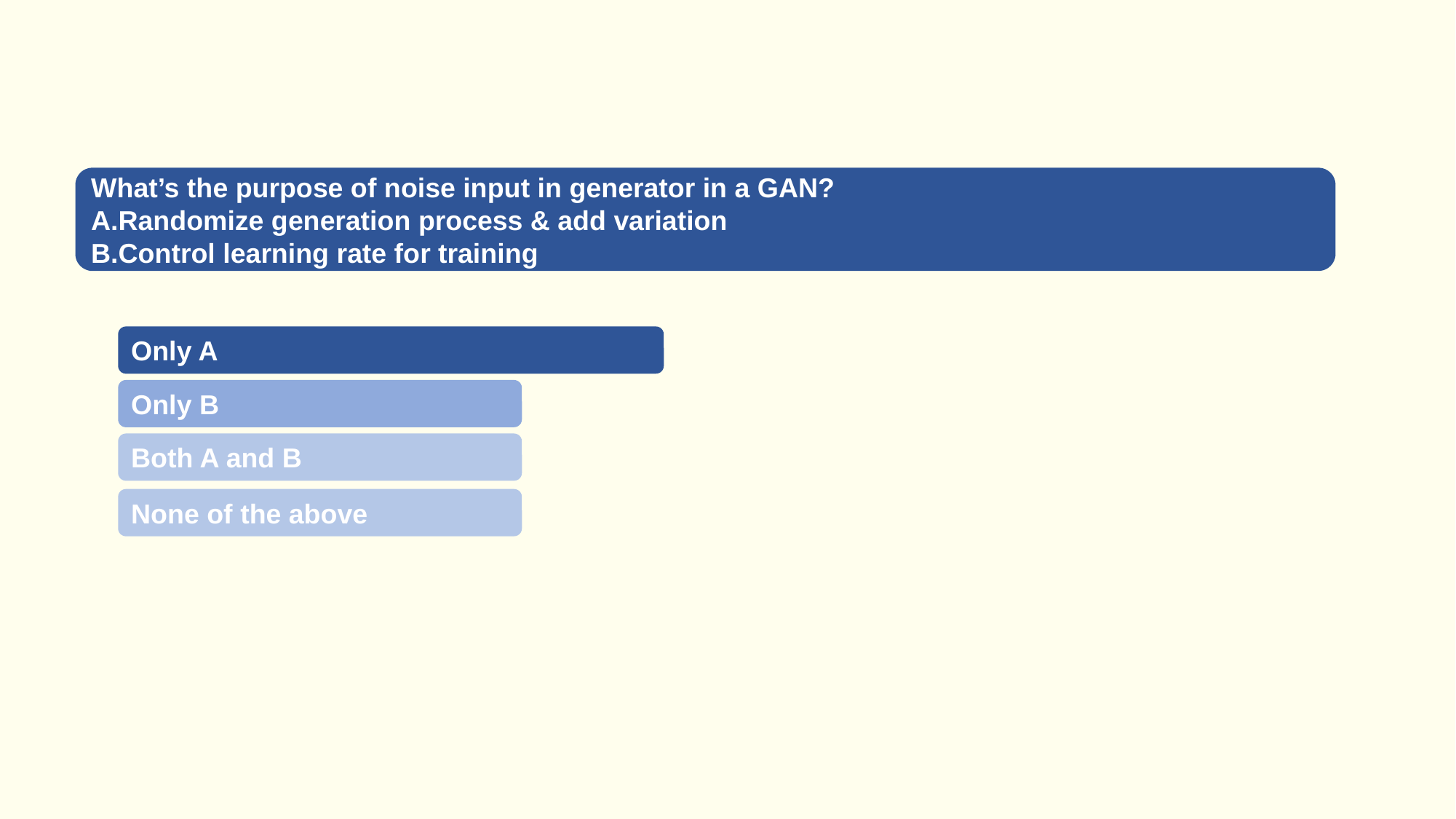

What’s the purpose of noise input in generator in a GAN?
A.Randomize generation process & add variation
B.Control learning rate for training
Only A
Only B
Both A and B
None of the above